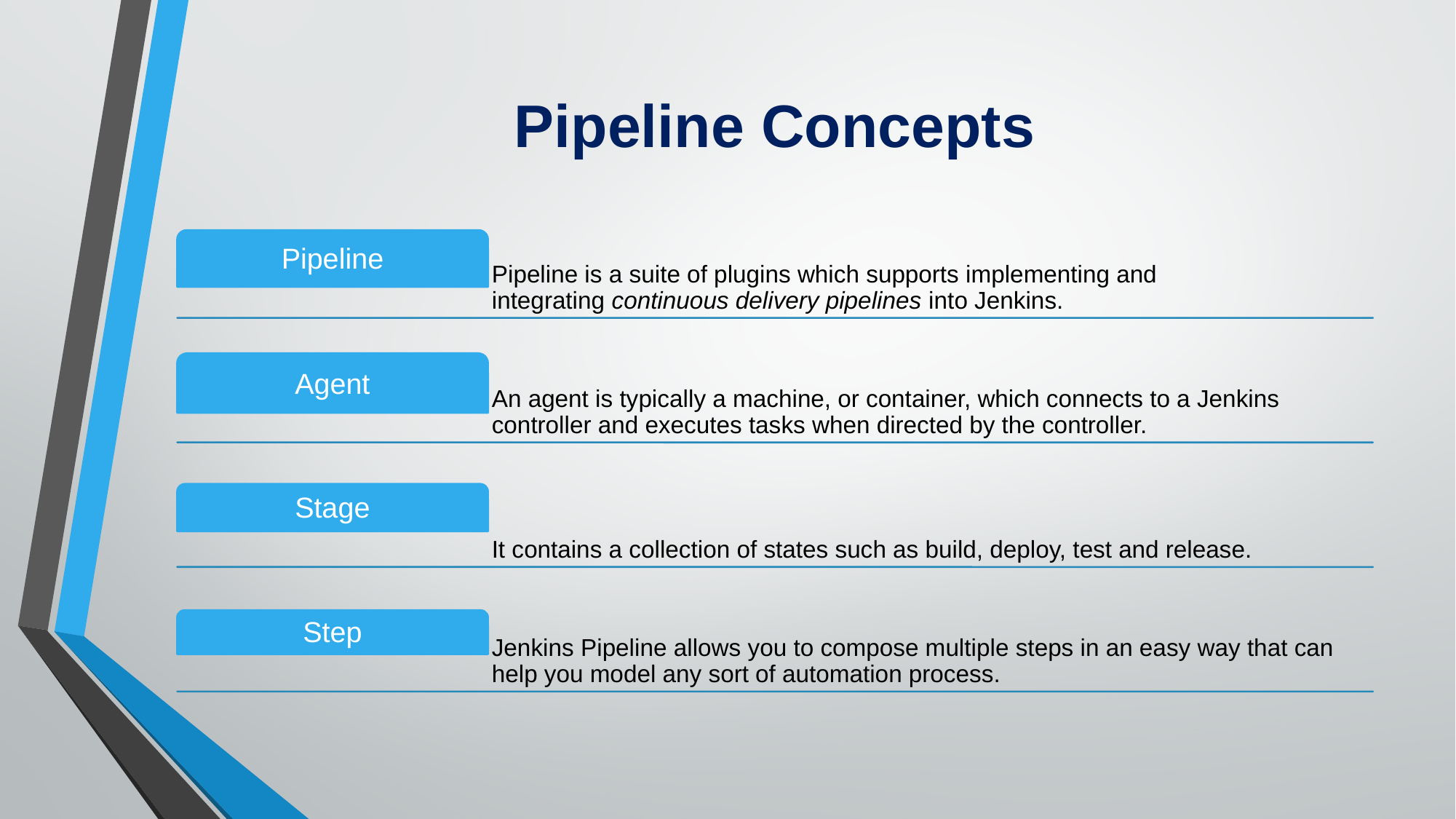

# Pipeline Concepts
Pipeline is a suite of plugins which supports implementing and integrating continuous delivery pipelines into Jenkins.
Pipeline
An agent is typically a machine, or container, which connects to a Jenkins controller and executes tasks when directed by the controller.
Agent
It contains a collection of states such as build, deploy, test and release.
Stage
Jenkins Pipeline allows you to compose multiple steps in an easy way that can help you model any sort of automation process.
Step